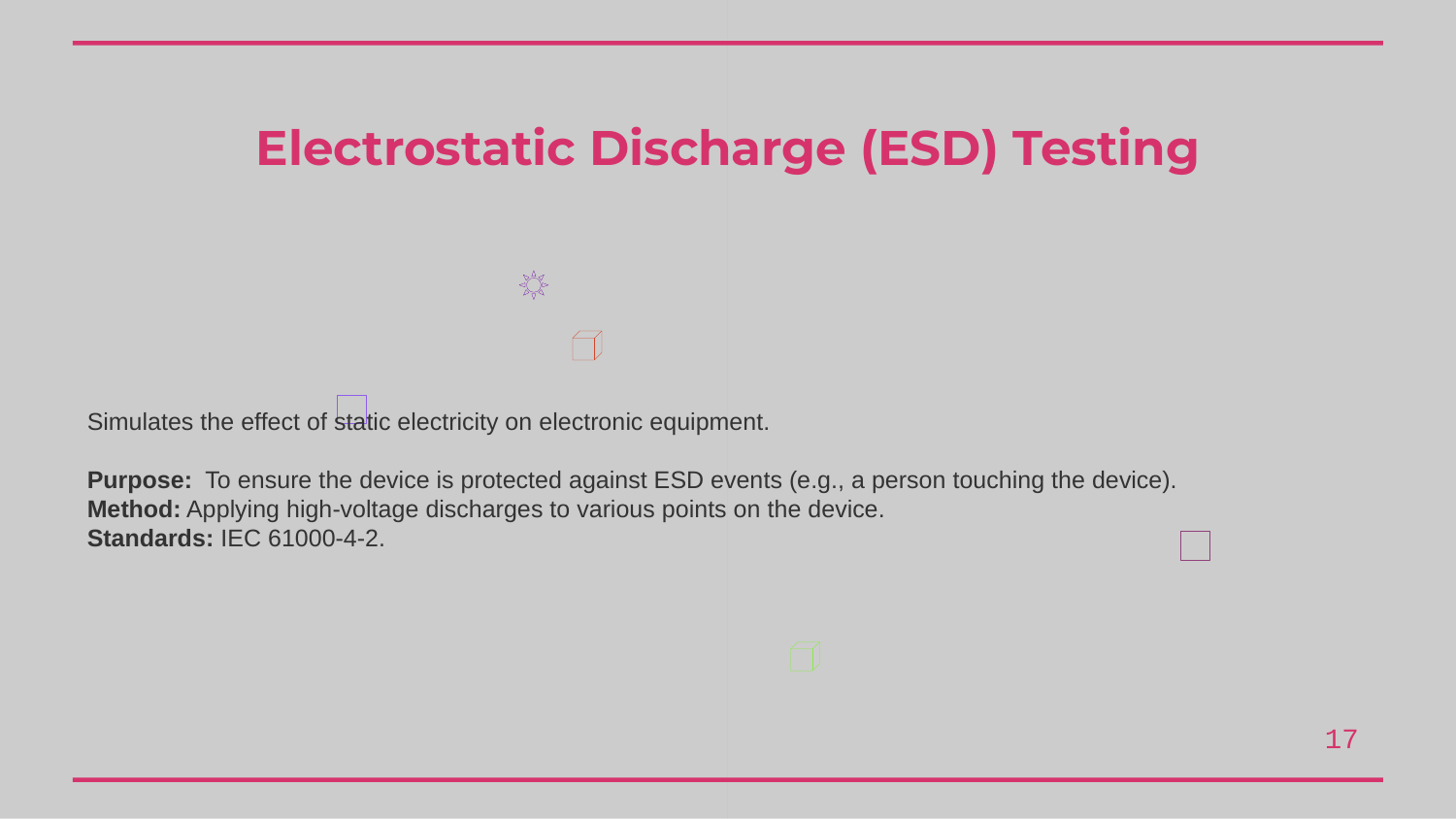

Electrostatic Discharge (ESD) Testing
Simulates the effect of static electricity on electronic equipment.

Purpose:  To ensure the device is protected against ESD events (e.g., a person touching the device).
Method: Applying high-voltage discharges to various points on the device.
Standards: IEC 61000-4-2.

17